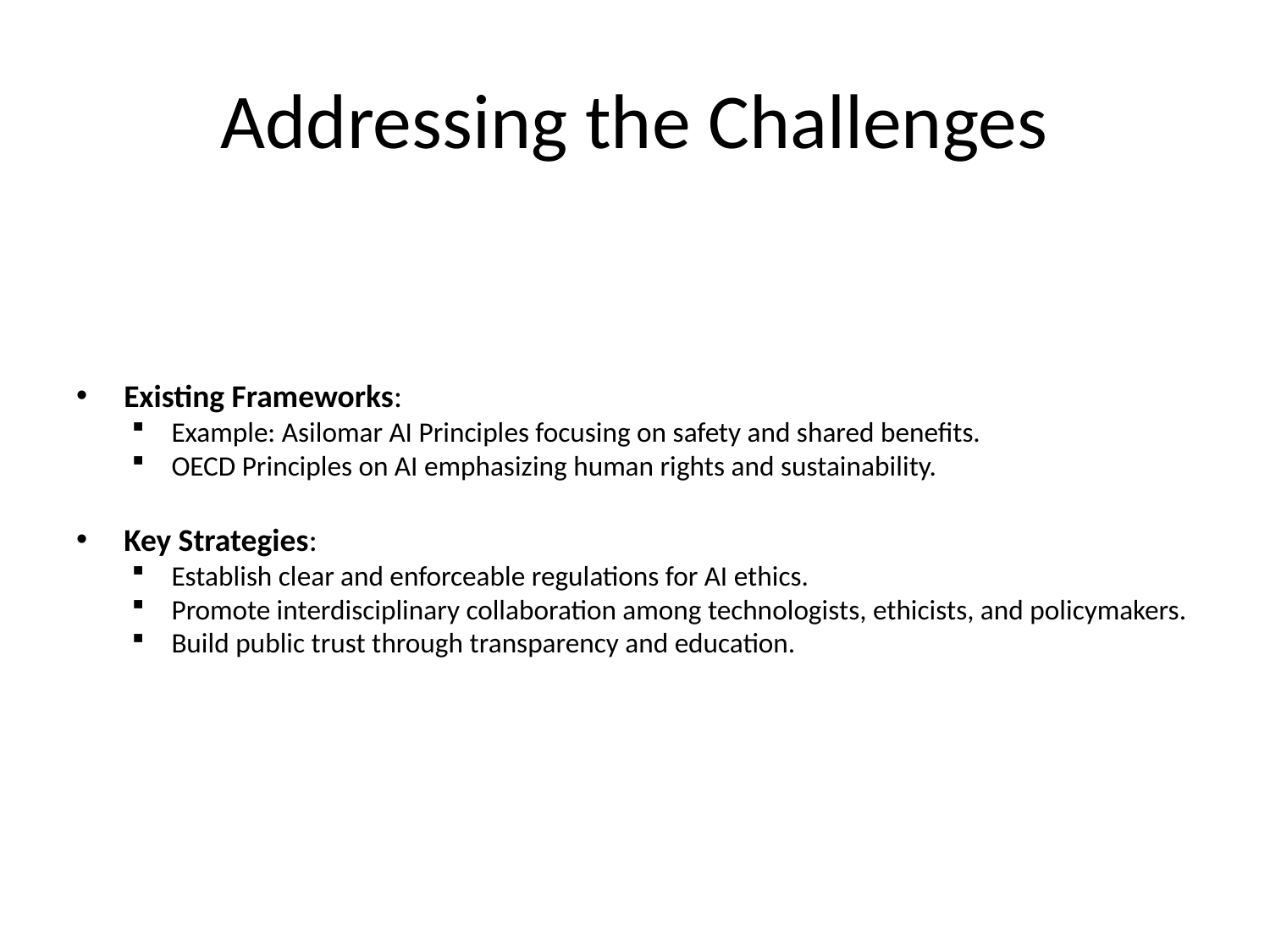

# Addressing the Challenges
Existing Frameworks:
Example: Asilomar AI Principles focusing on safety and shared benefits.
OECD Principles on AI emphasizing human rights and sustainability.

Key Strategies:
Establish clear and enforceable regulations for AI ethics.
Promote interdisciplinary collaboration among technologists, ethicists, and policymakers.
Build public trust through transparency and education.